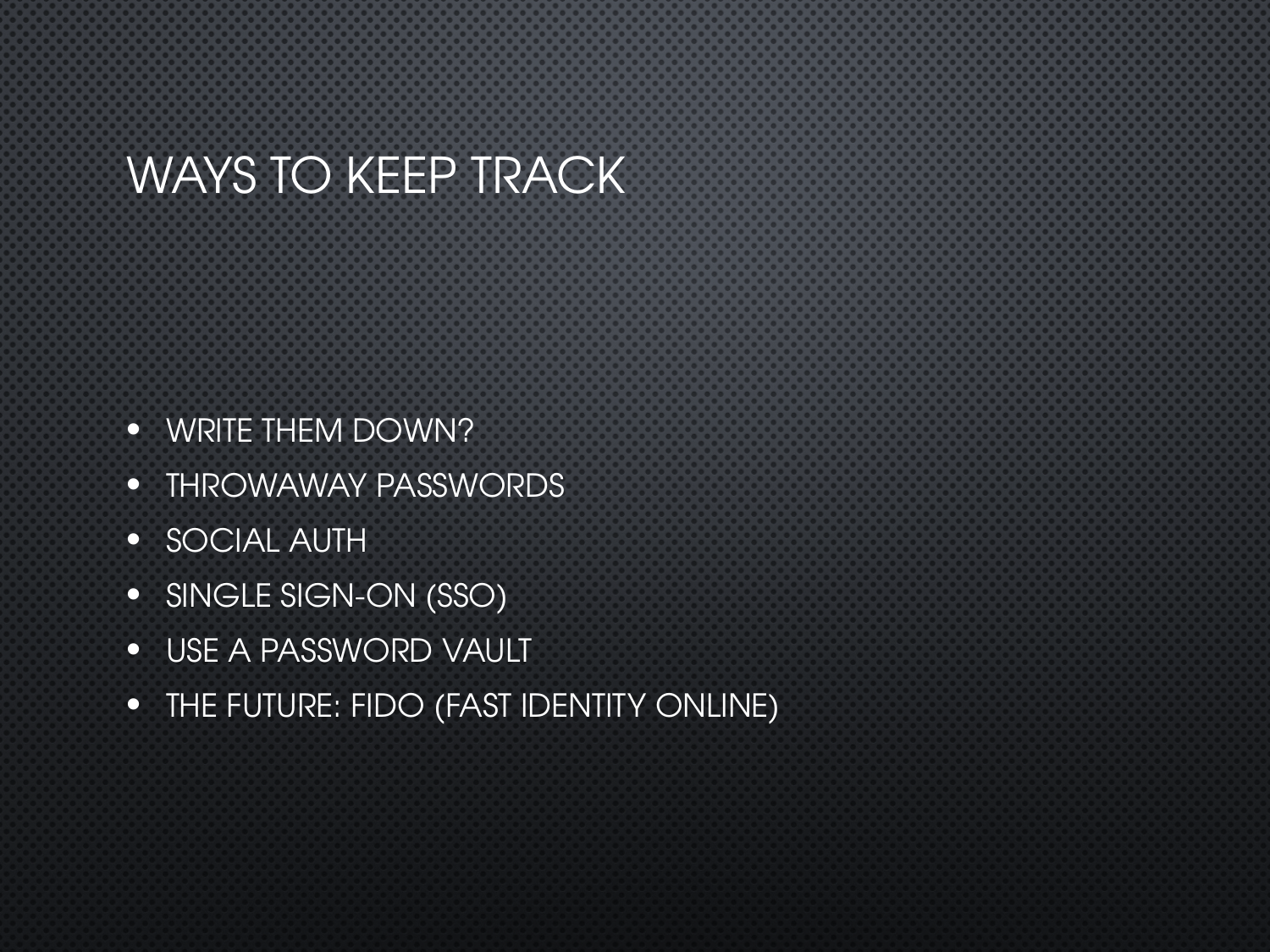

# Ways to Keep Track
Write them down?
Throwaway Passwords
Social Auth
Single Sign-On (SSO)
Use a password vault
The Future: FIDO (Fast IDentity Online)